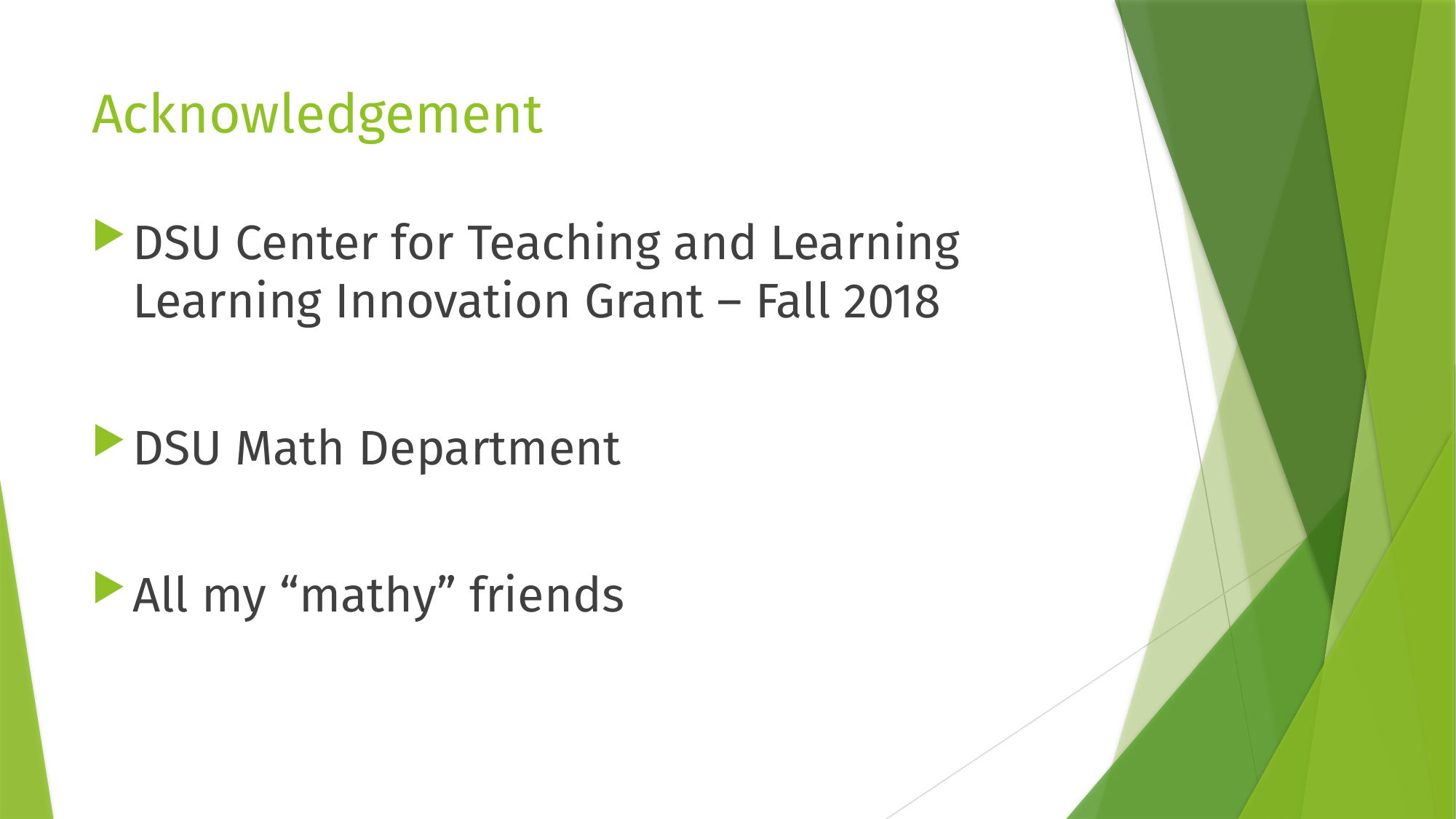

# Acknowledgement
DSU Center for Teaching and Learning Learning Innovation Grant – Fall 2018

DSU Math Department

All my “mathy” friends